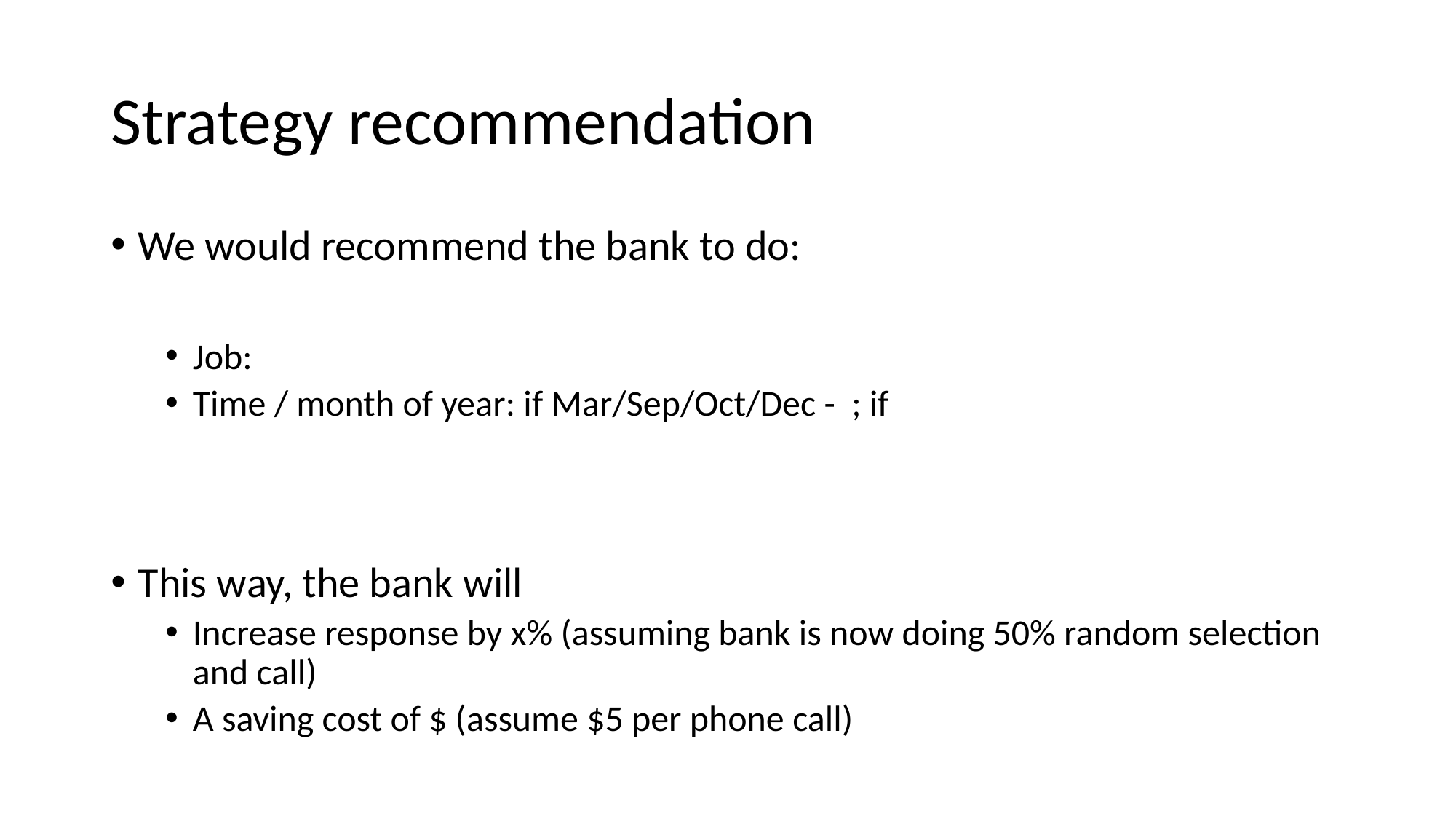

# Strategy recommendation
We would recommend the bank to do:

Job:
Time / month of year: if Mar/Sep/Oct/Dec -  ; if

This way, the bank will
Increase response by x% (assuming bank is now doing 50% random selection and call)
A saving cost of $ (assume $5 per phone call)